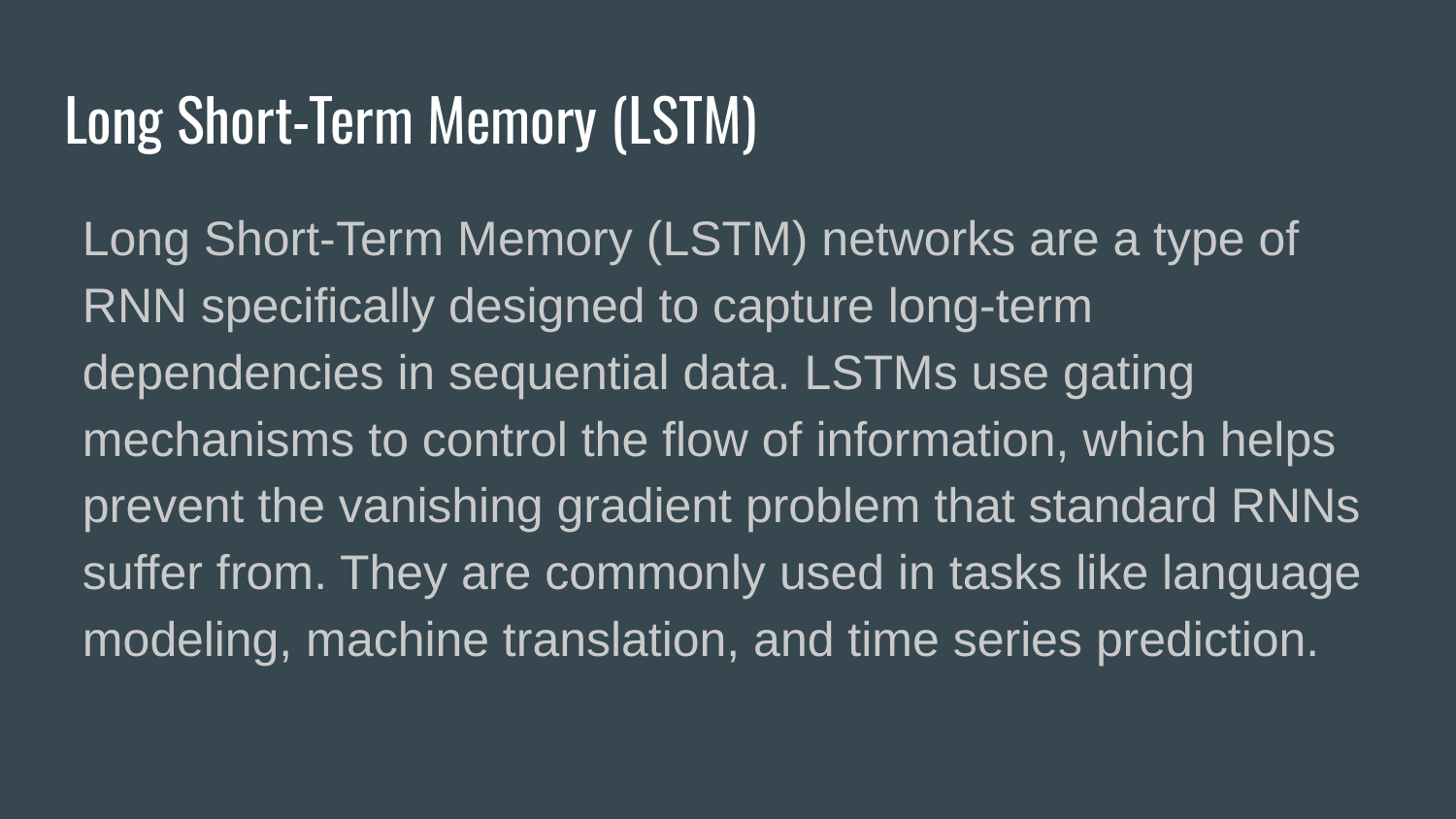

# Long Short-Term Memory (LSTM)
Long Short-Term Memory (LSTM) networks are a type of RNN specifically designed to capture long-term dependencies in sequential data. LSTMs use gating mechanisms to control the flow of information, which helps prevent the vanishing gradient problem that standard RNNs suffer from. They are commonly used in tasks like language modeling, machine translation, and time series prediction.